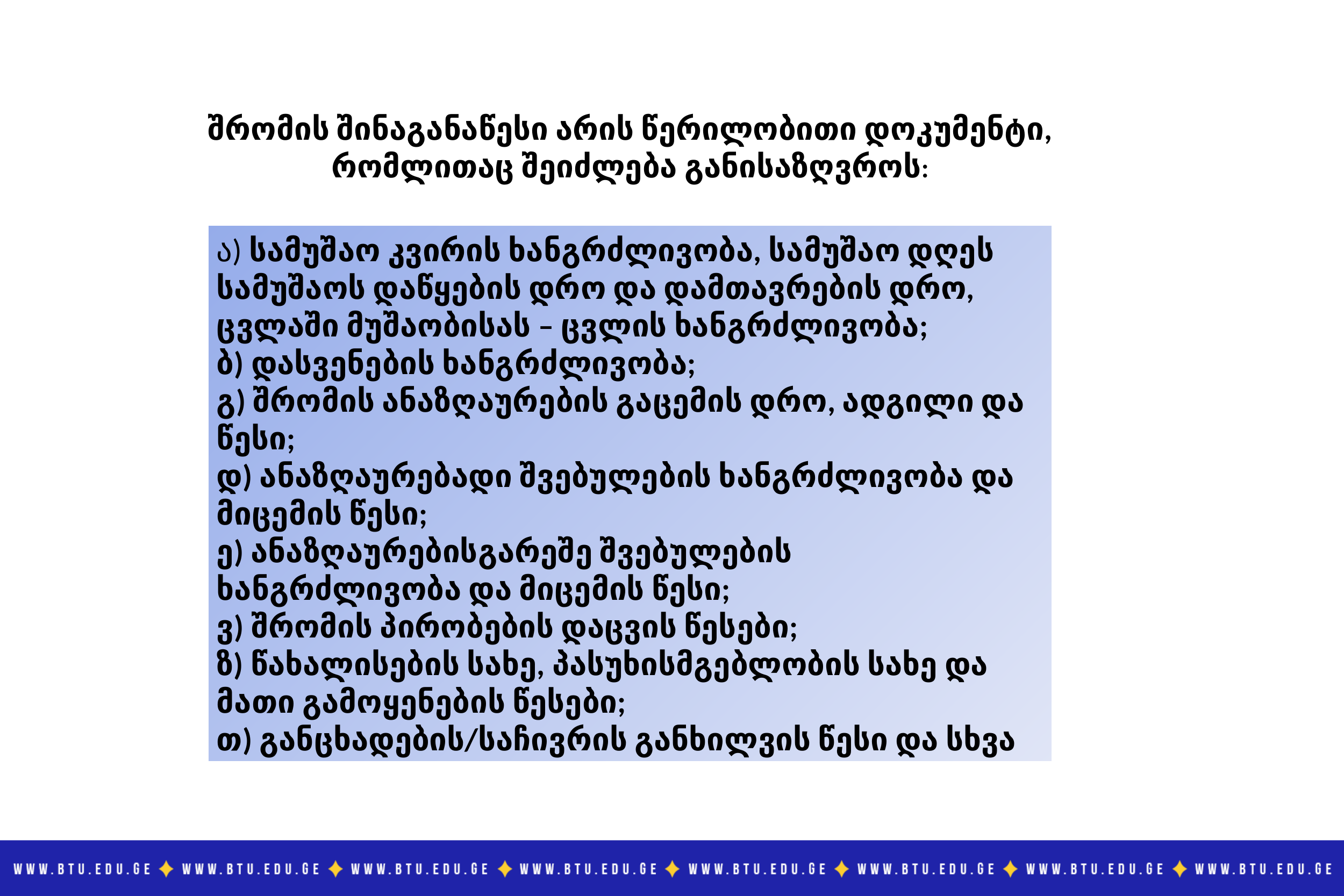

შრომის შინაგანაწესი არის წერილობითი დოკუმენტი, რომლითაც შეიძლება განისაზღვროს:
ა) სამუშაო კვირის ხანგრძლივობა, სამუშაო დღეს სამუშაოს დაწყების დრო და დამთავრების დრო, ცვლაში მუშაობისას – ცვლის ხანგრძლივობა;
ბ) დასვენების ხანგრძლივობა;
გ) შრომის ანაზღაურების გაცემის დრო, ადგილი და წესი;
დ) ანაზღაურებადი შვებულების ხანგრძლივობა და მიცემის წესი;
ე) ანაზღაურებისგარეშე შვებულების ხანგრძლივობა და მიცემის წესი;
ვ) შრომის პირობების დაცვის წესები;
ზ) წახალისების სახე, პასუხისმგებლობის სახე და მათი გამოყენების წესები;
თ) განცხადების/საჩივრის განხილვის წესი და სხვა